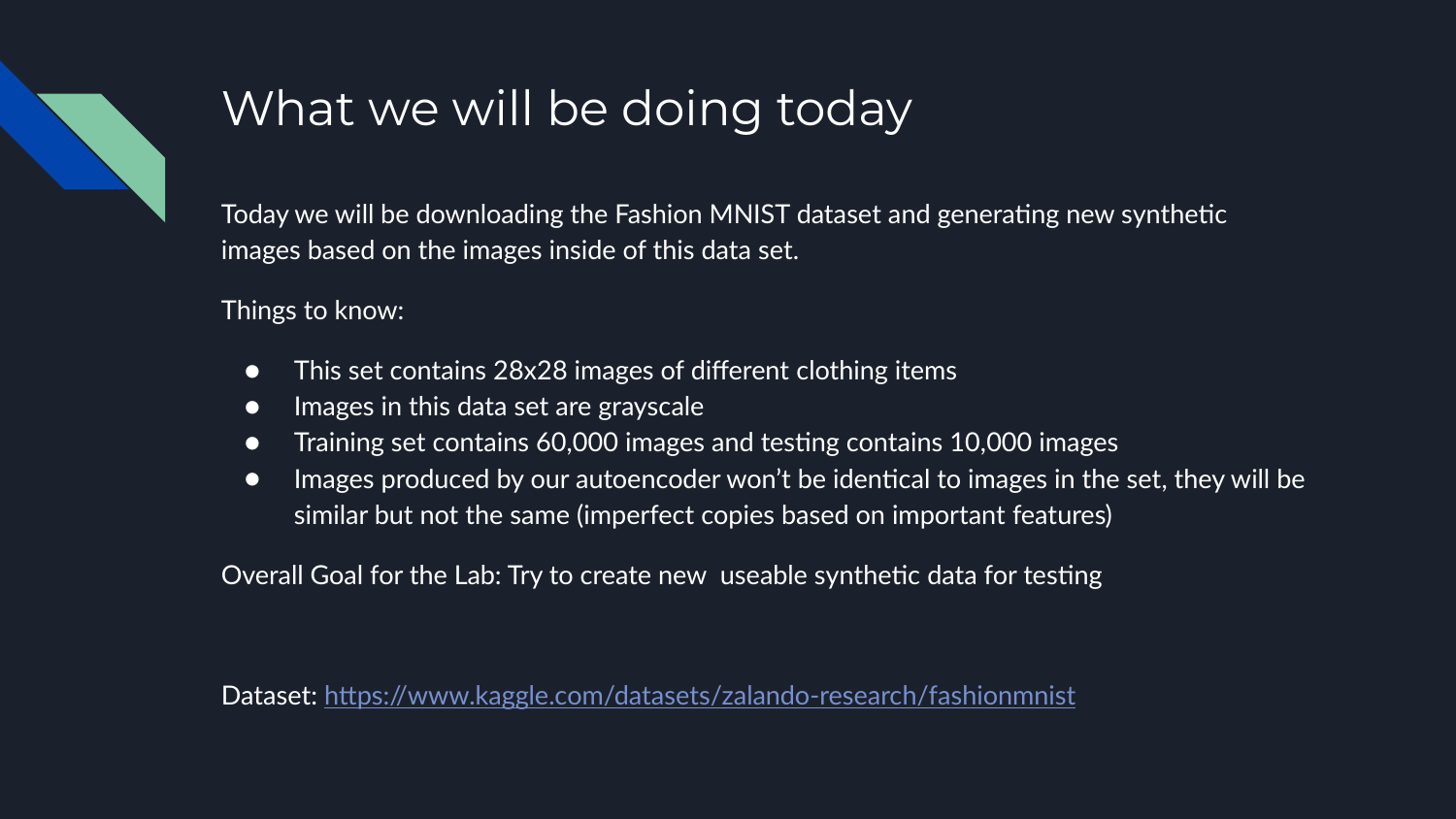

# What we will be doing today
Today we will be downloading the Fashion MNIST dataset and generating new synthetic images based on the images inside of this data set.
Things to know:
This set contains 28x28 images of different clothing items
Images in this data set are grayscale
Training set contains 60,000 images and testing contains 10,000 images
Images produced by our autoencoder won’t be identical to images in the set, they will be similar but not the same (imperfect copies based on important features)
Overall Goal for the Lab: Try to create new  useable synthetic data for testing

Dataset: https://www.kaggle.com/datasets/zalando-research/fashionmnist